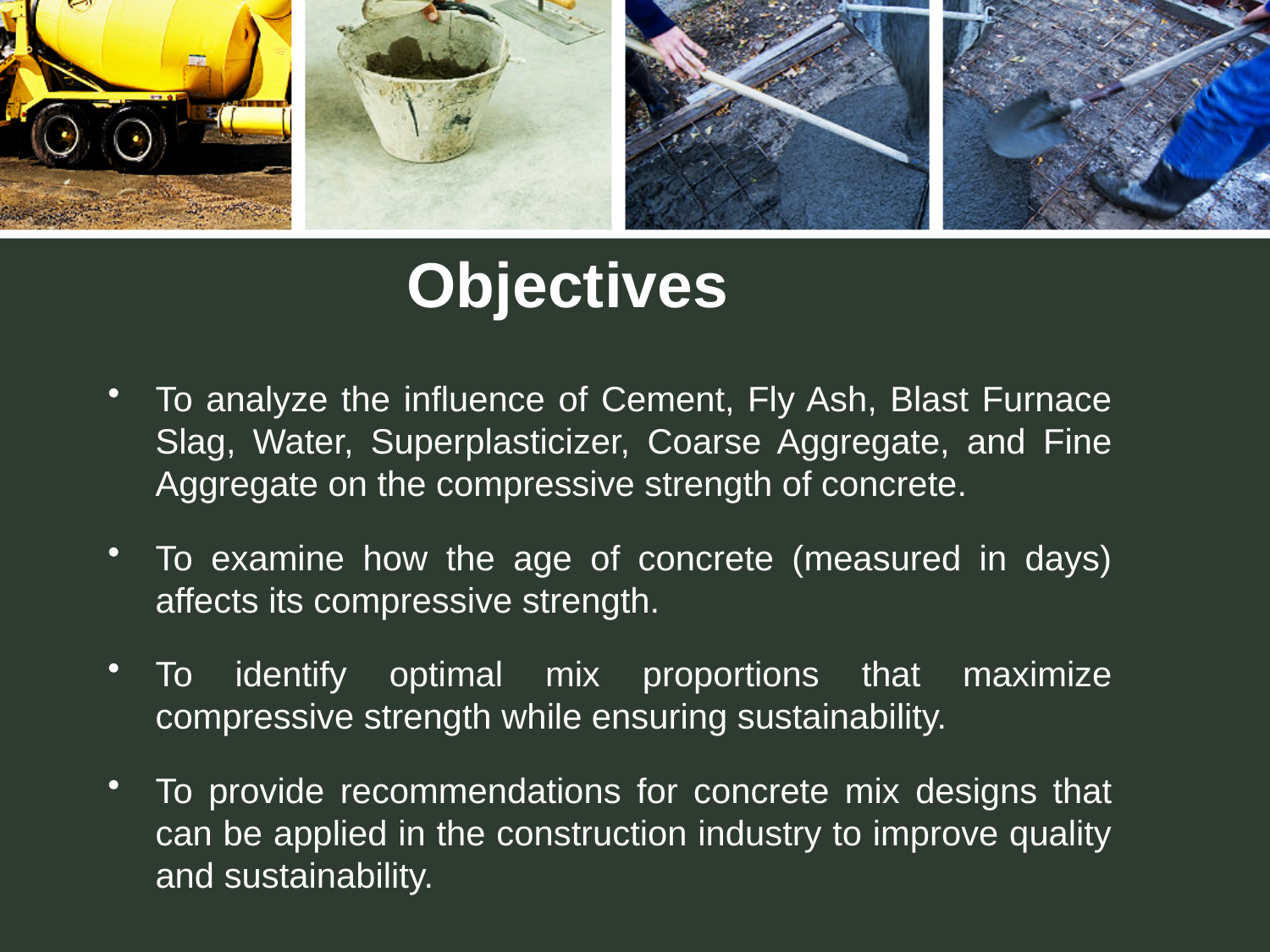

# Objectives
To analyze the influence of Cement, Fly Ash, Blast Furnace Slag, Water, Superplasticizer, Coarse Aggregate, and Fine Aggregate on the compressive strength of concrete.

To examine how the age of concrete (measured in days) affects its compressive strength.

To identify optimal mix proportions that maximize compressive strength while ensuring sustainability.

To provide recommendations for concrete mix designs that can be applied in the construction industry to improve quality and sustainability.